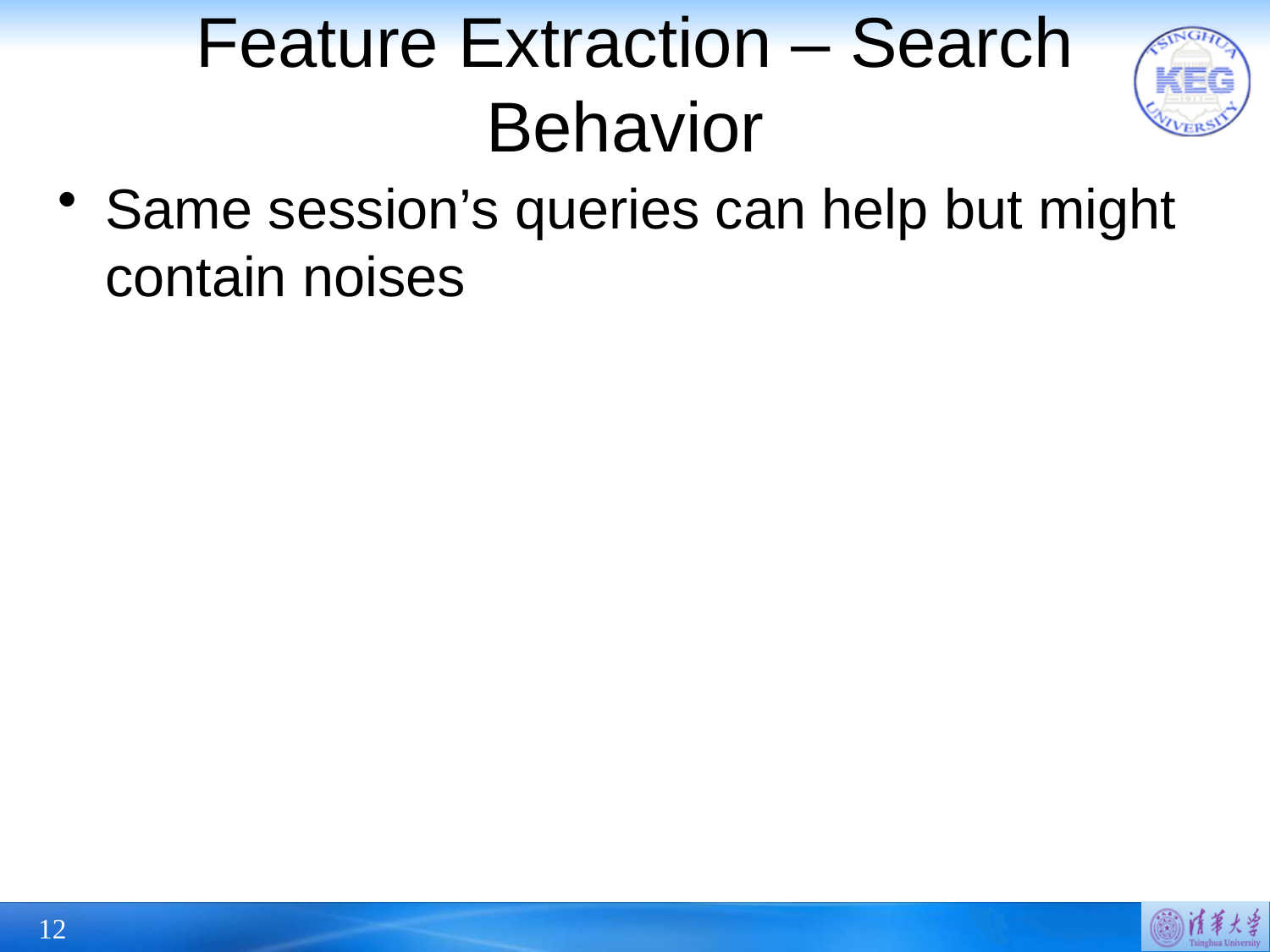

# Feature Extraction – Search Behavior
Same session’s queries can help but might contain noises